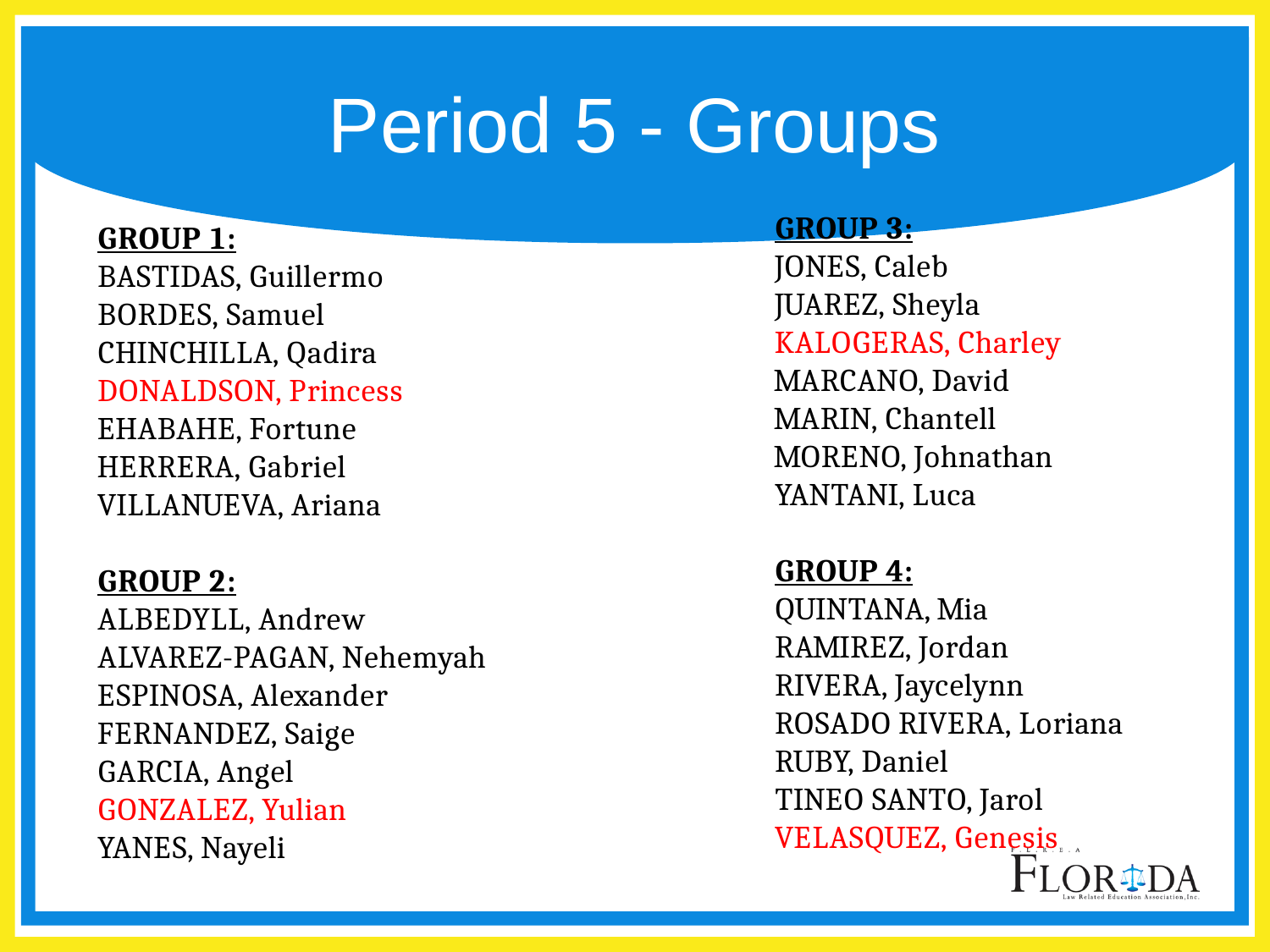

# Period 5 - Groups
GROUP 3:
JONES, Caleb
JUAREZ, Sheyla
KALOGERAS, Charley
MARCANO, David
MARIN, Chantell
MORENO, Johnathan
YANTANI, Luca

GROUP 4:
QUINTANA, Mia
RAMIREZ, Jordan
RIVERA, Jaycelynn
ROSADO RIVERA, Loriana
RUBY, Daniel
TINEO SANTO, Jarol
VELASQUEZ, Genesis
GROUP 1:
BASTIDAS, Guillermo
BORDES, Samuel
CHINCHILLA, Qadira
DONALDSON, Princess
EHABAHE, Fortune
HERRERA, Gabriel
VILLANUEVA, Ariana

GROUP 2:
ALBEDYLL, Andrew
ALVAREZ-PAGAN, Nehemyah
ESPINOSA, Alexander
FERNANDEZ, Saige
GARCIA, Angel
GONZALEZ, Yulian
YANES, Nayeli